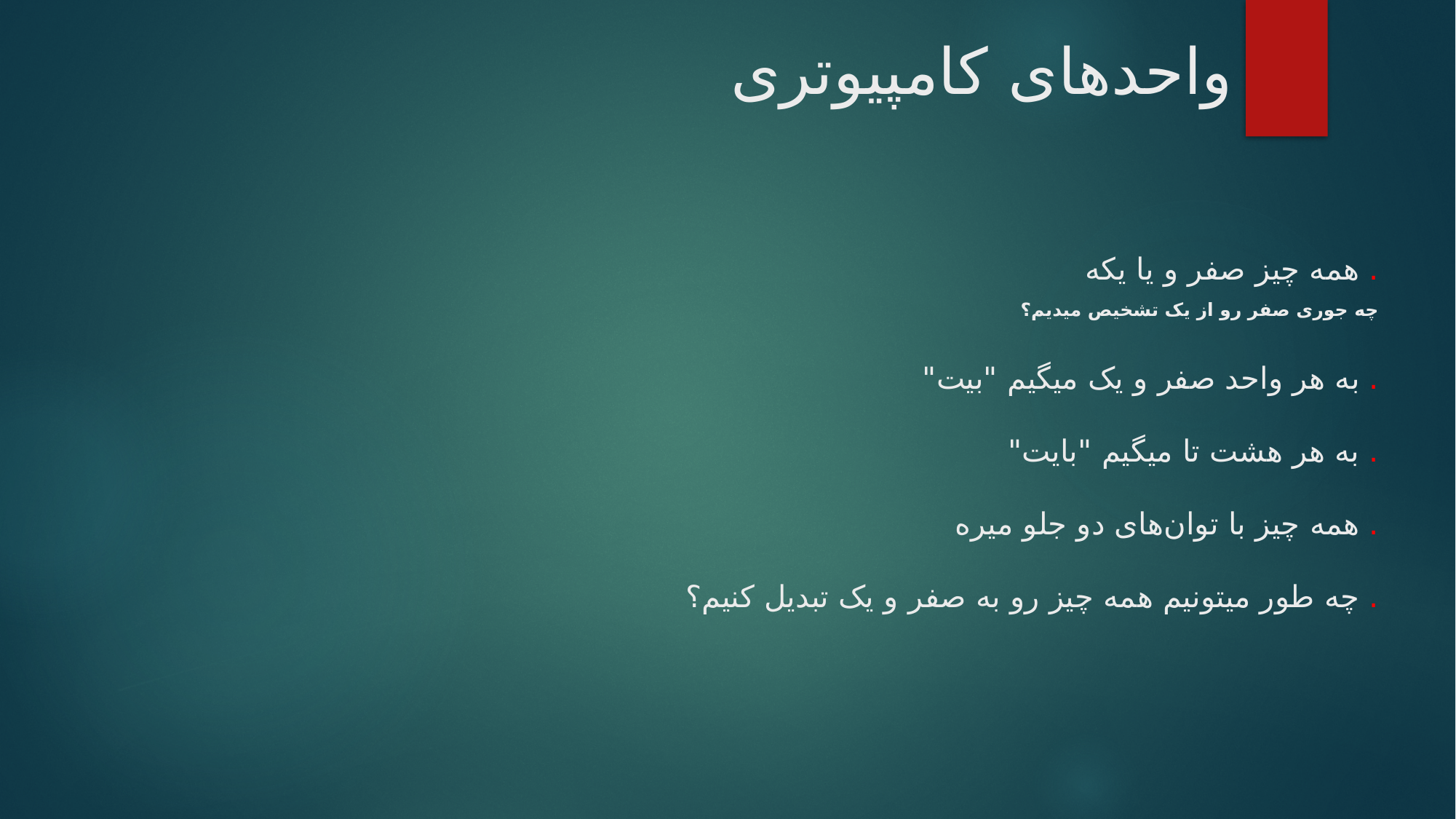

# واحدهای کامپیوتری
. همه چیز صفر و یا یکه
	چه جوری صفر رو از یک تشخیص میدیم؟
. به هر واحد صفر و یک میگیم "بیت"

. به هر هشت تا میگیم "بایت"

. همه چیز با توان‌های دو جلو میره

. چه طور میتونیم همه چیز رو به صفر و یک تبدیل کنیم؟